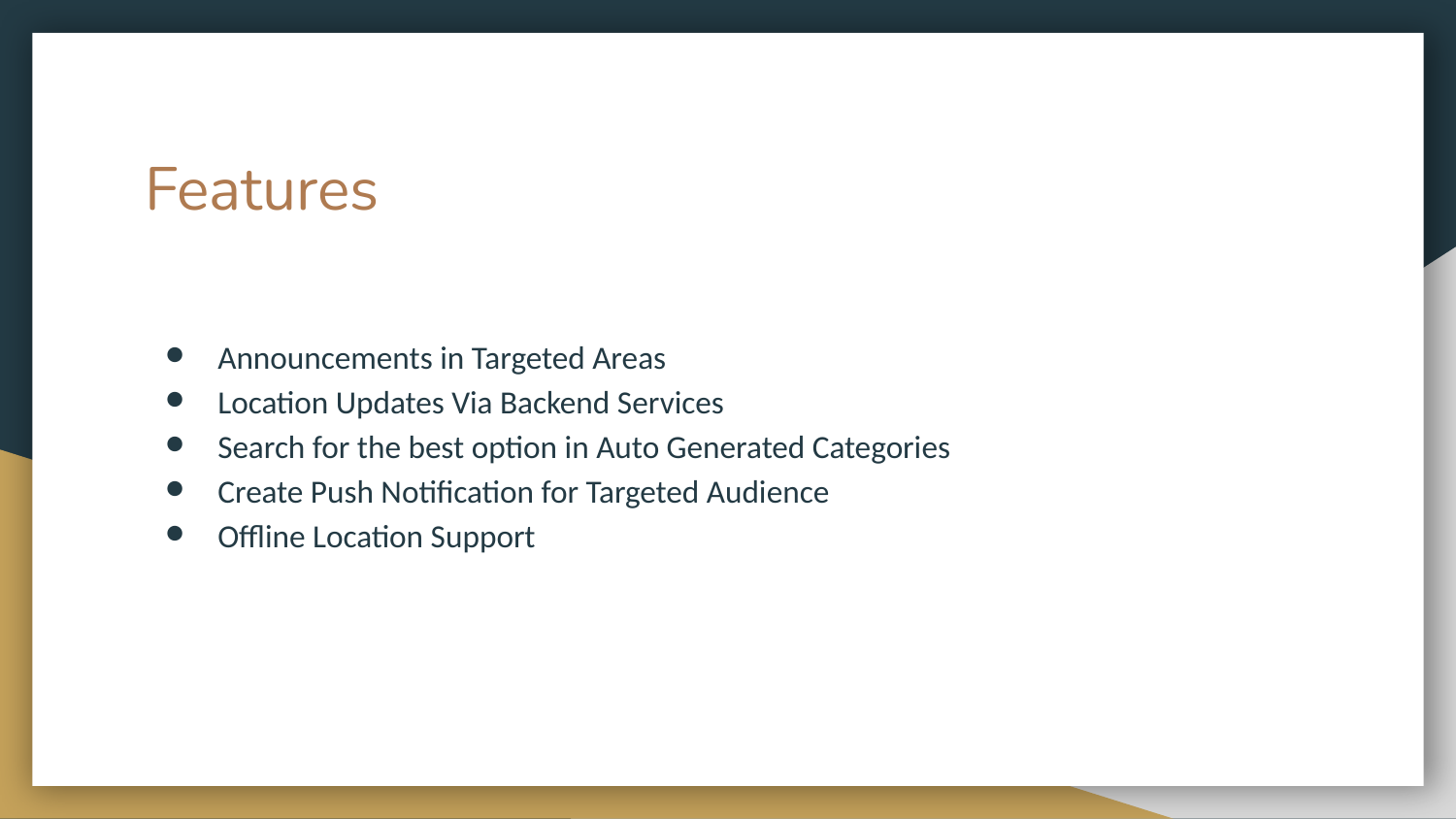

# Features
Announcements in Targeted Areas
Location Updates Via Backend Services
Search for the best option in Auto Generated Categories
Create Push Notification for Targeted Audience
Offline Location Support